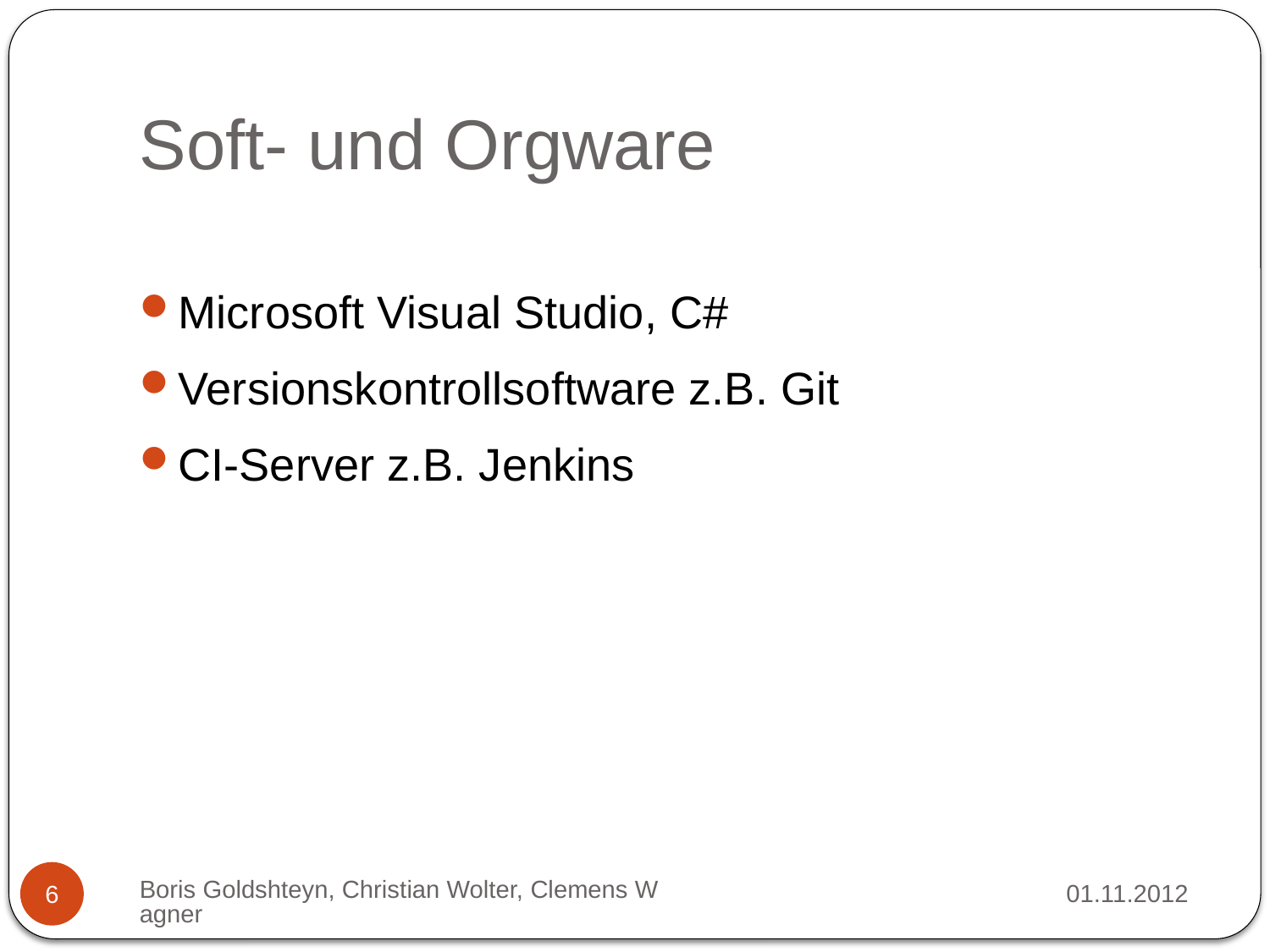

# Soft- und Orgware

Microsoft Visual Studio, C#
Versionskontrollsoftware z.B. Git
CI-Server z.B. Jenkins

Boris Goldshteyn, Christian Wolter, Clemens Wagner
01.11.2012
6